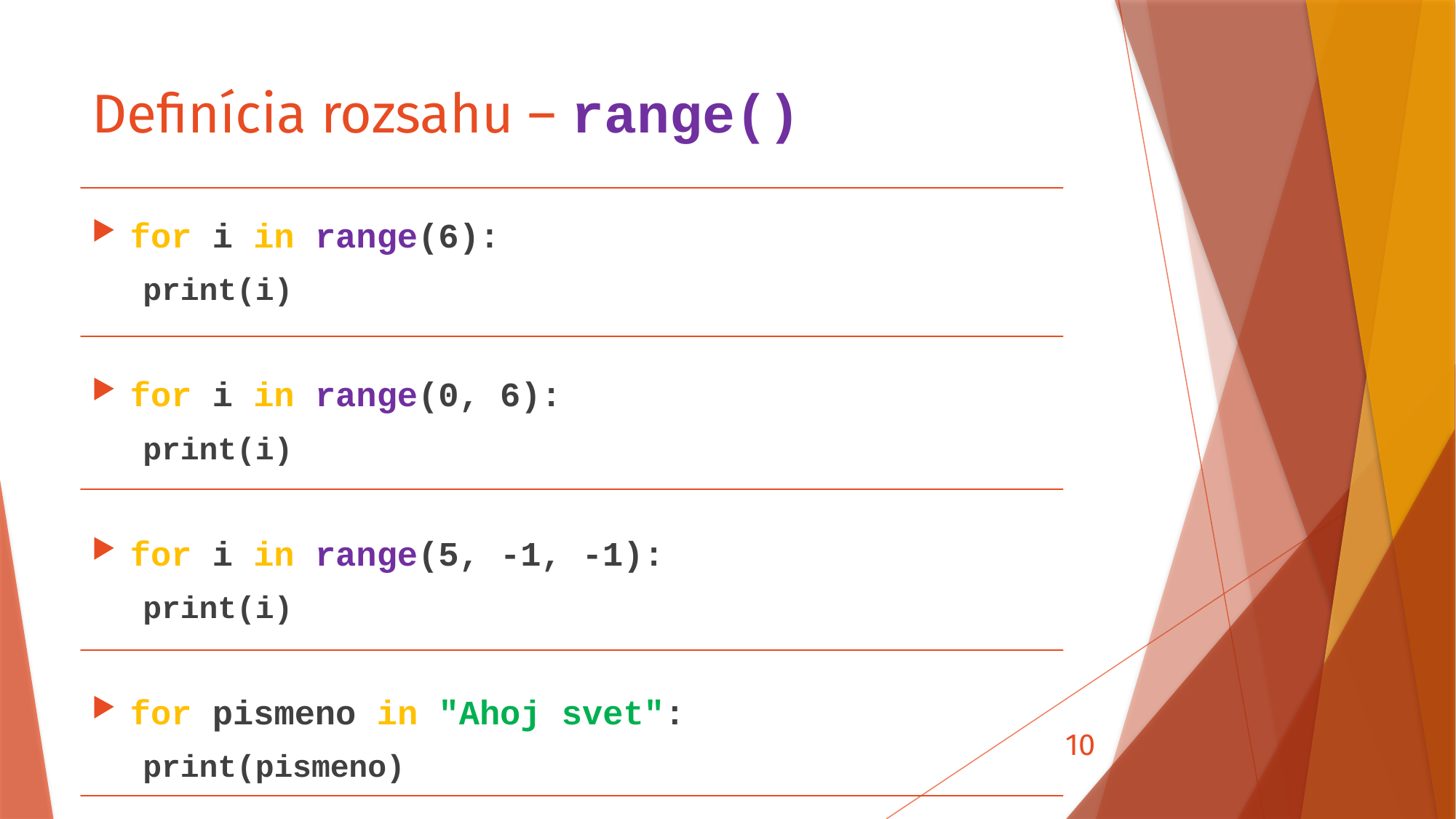

# Definícia rozsahu – range()
for i in range(6):
print(i)

for i in range(0, 6):
print(i)

for i in range(5, -1, -1):
print(i)

for pismeno in "Ahoj svet":
print(pismeno)

10